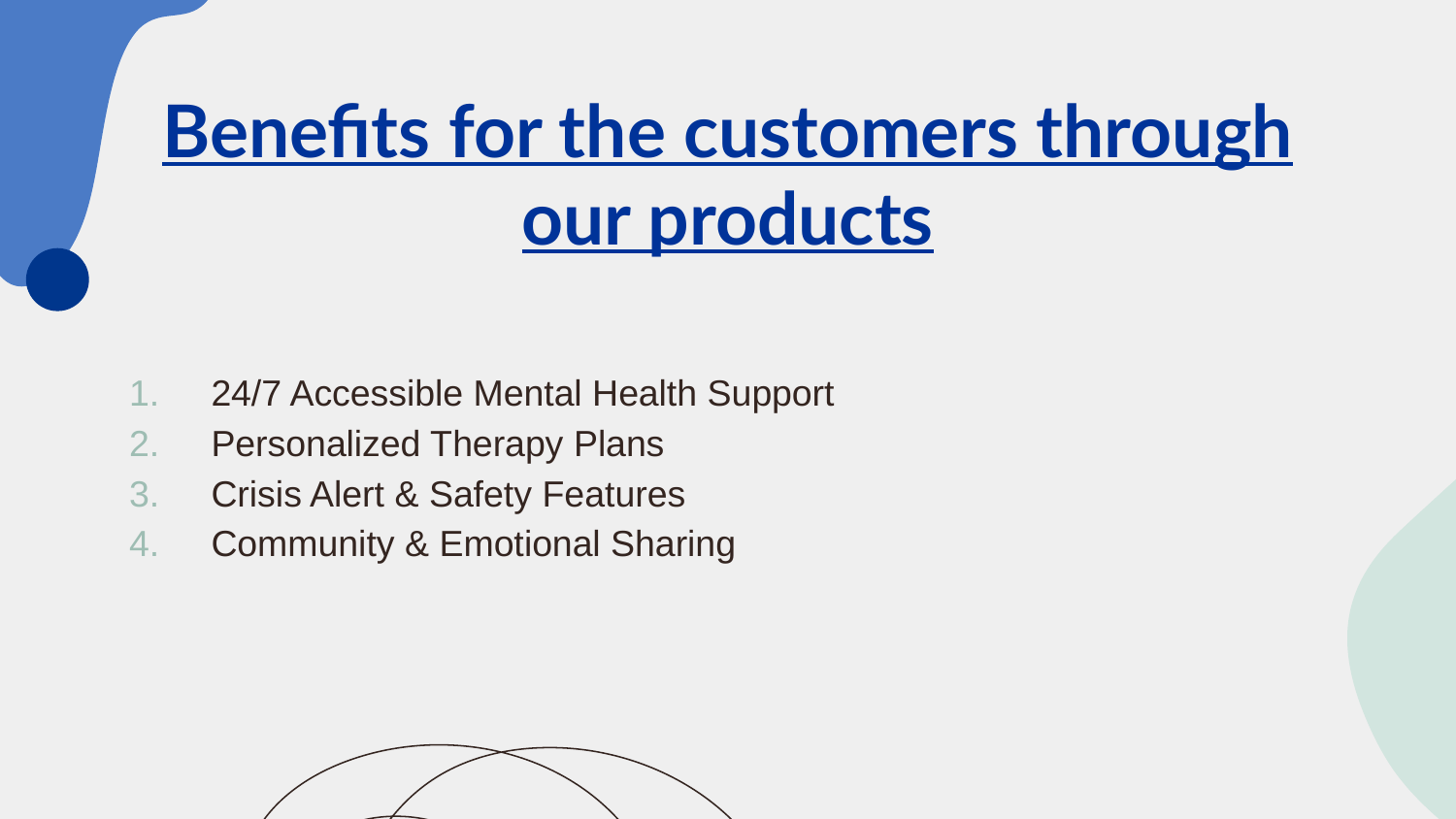

# Benefits for the customers through our products
24/7 Accessible Mental Health Support
Personalized Therapy Plans
Crisis Alert & Safety Features
Community & Emotional Sharing